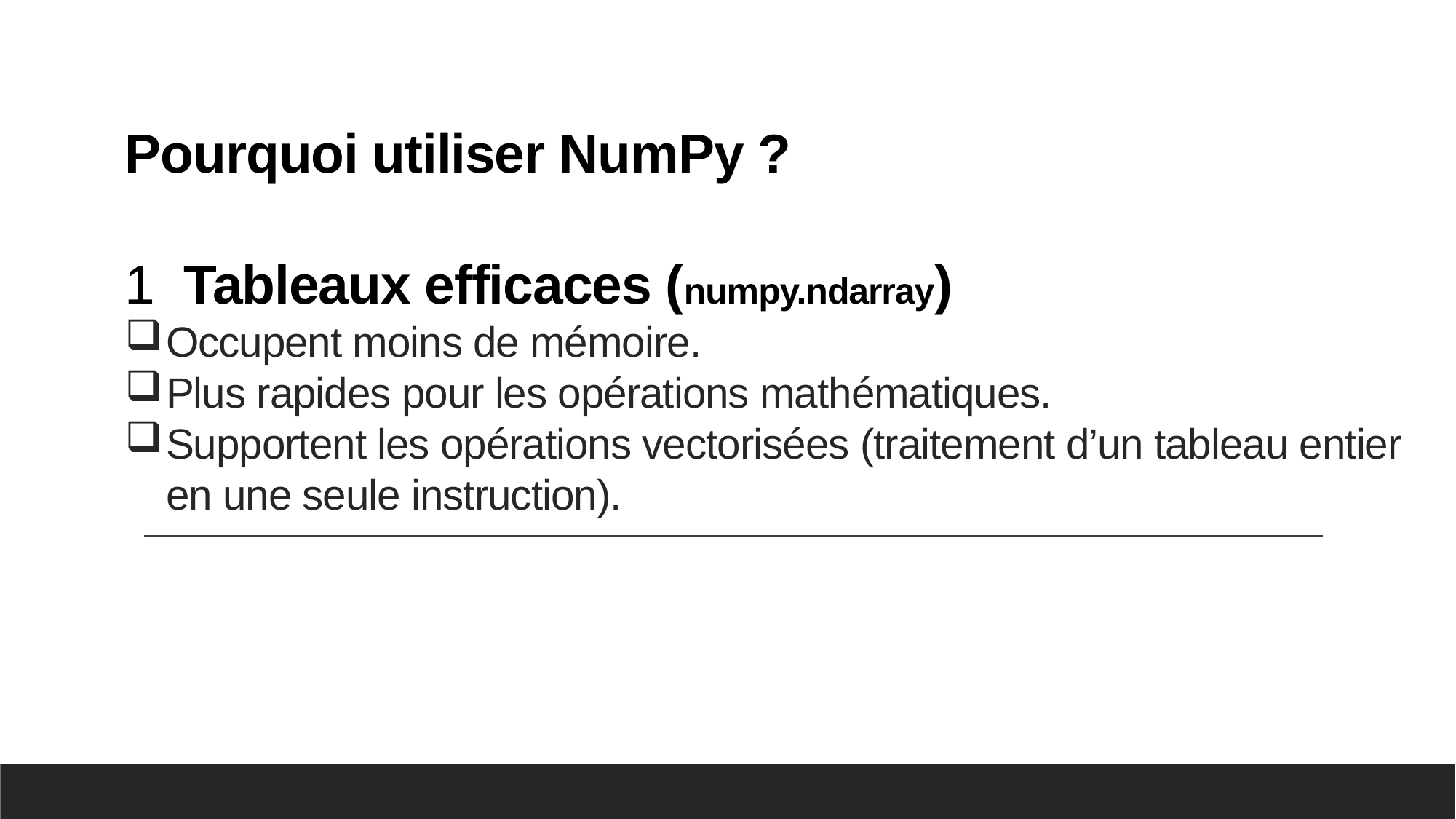

# Pourquoi utiliser NumPy ?
1  Tableaux efficaces (numpy.ndarray)
Occupent moins de mémoire.
Plus rapides pour les opérations mathématiques.
Supportent les opérations vectorisées (traitement d’un tableau entier en une seule instruction).
Kofi annan de guinée